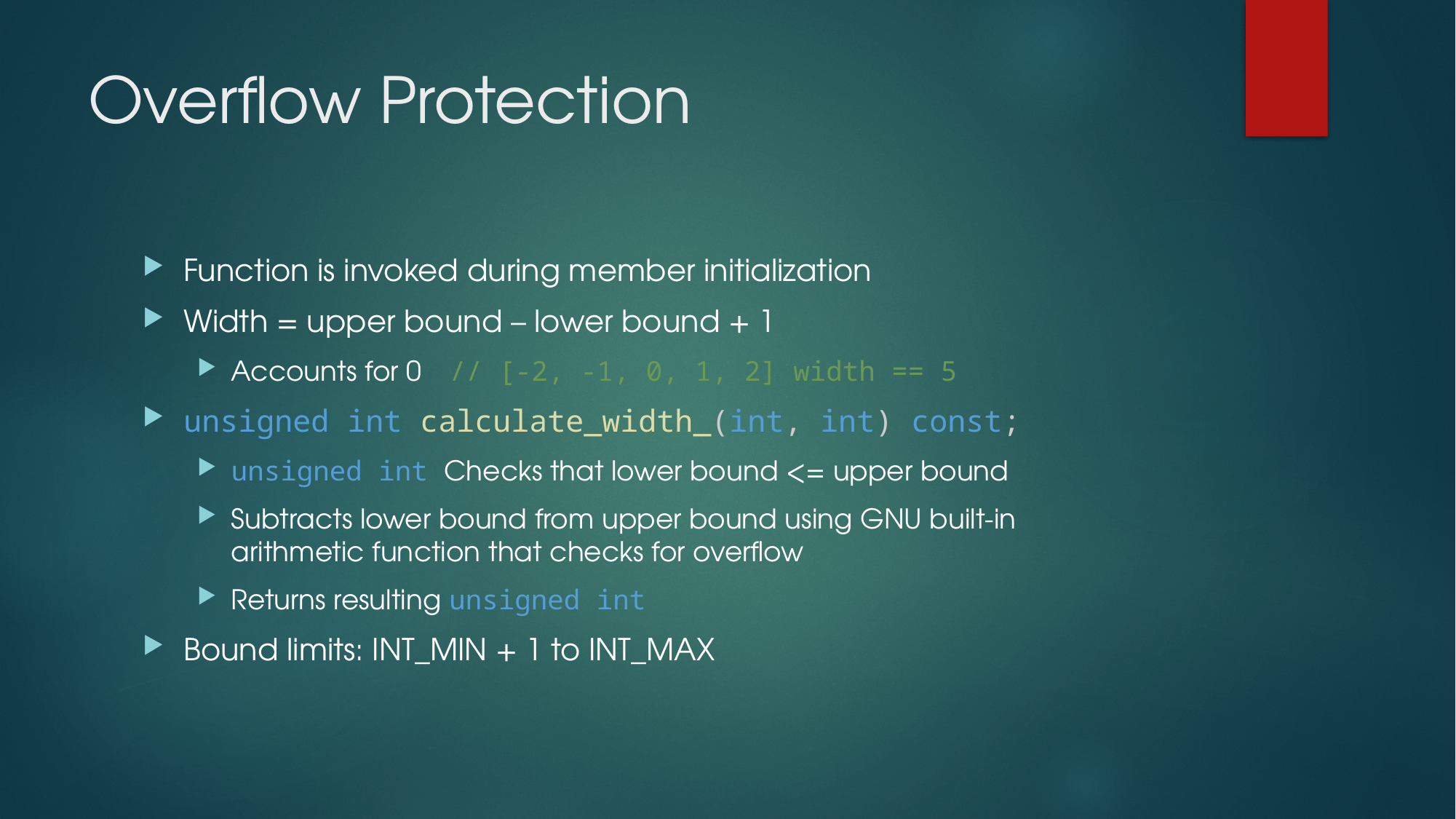

# Overflow Protection
Function is invoked during member initialization
Width = upper bound – lower bound + 1
Accounts for 0 	// [-2, -1, 0, 1, 2] width == 5
unsigned int calculate_width_(int, int) const;
unsigned int Checks that lower bound <= upper bound
Subtracts lower bound from upper bound using GNU built-in arithmetic function that checks for overflow
Returns resulting unsigned int
Bound limits: INT_MIN + 1 to INT_MAX